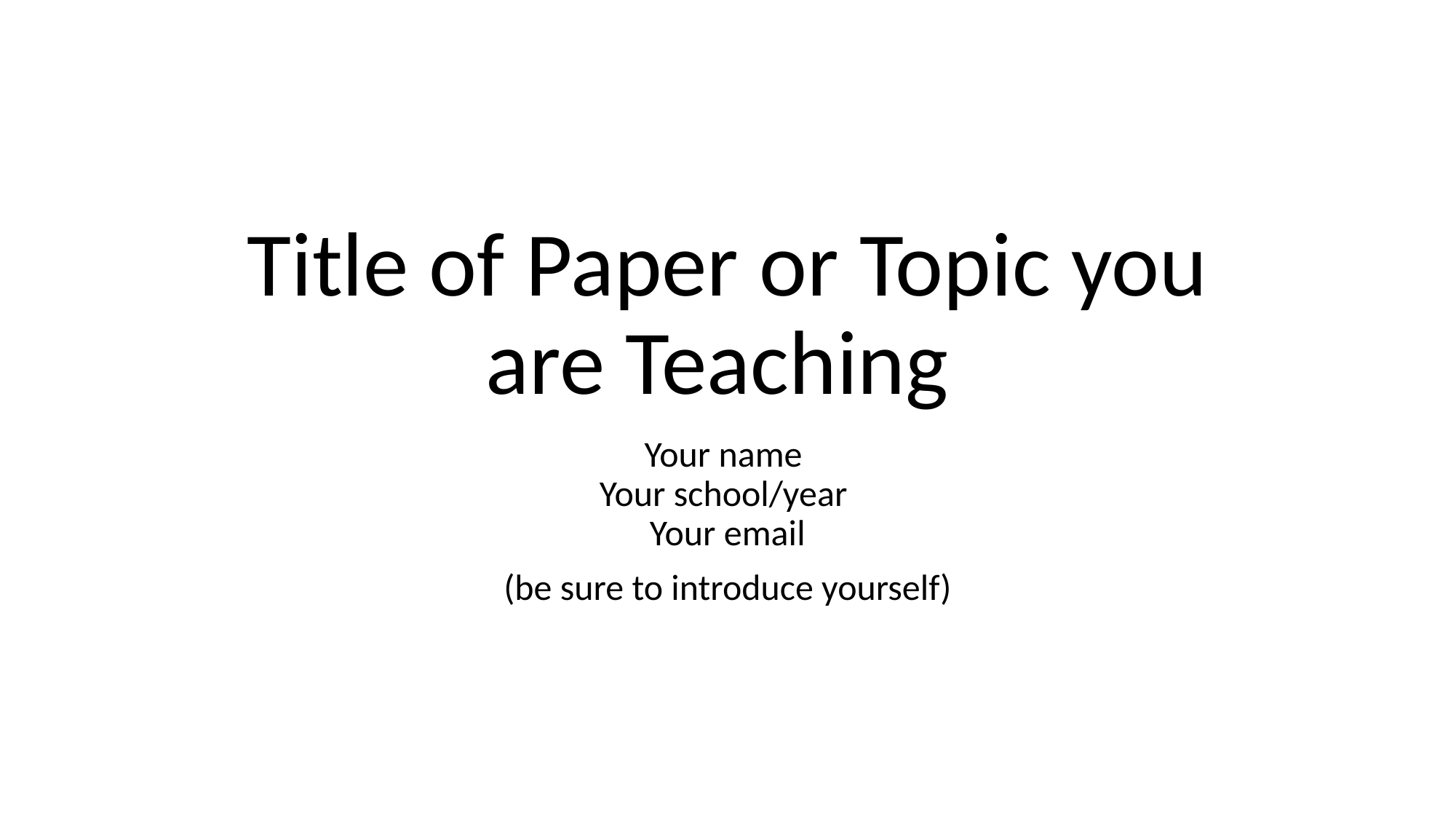

# Title of Paper or Topic you are Teaching
Your name
Your school/year
Your email
(be sure to introduce yourself)